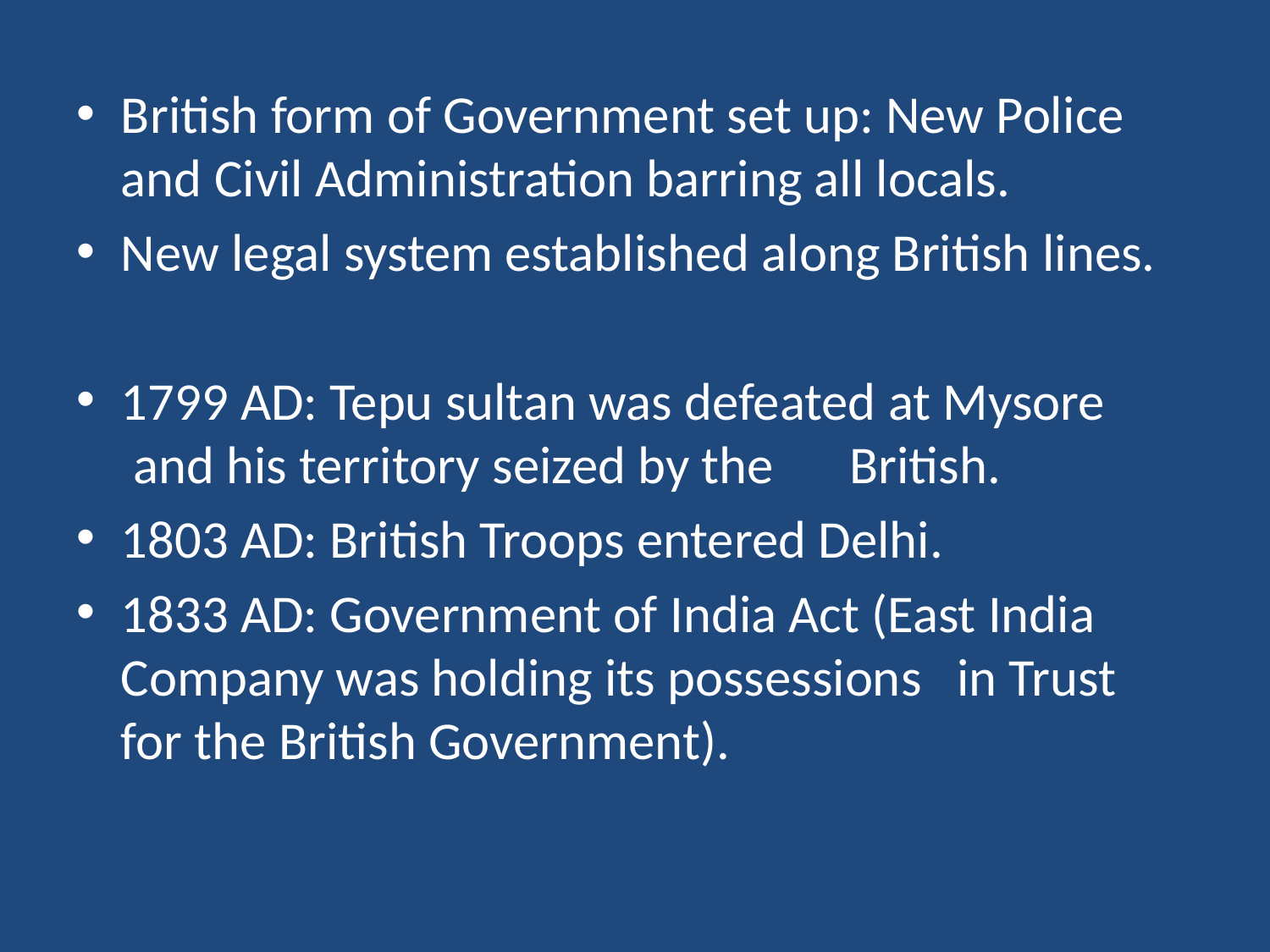

#
British form of Government set up: New Police and Civil Administration barring all locals.
New legal system established along British lines.

1799 AD: Tepu sultan was defeated at Mysore 		 and his territory seized by the 			 British.
1803 AD: British Troops entered Delhi.
1833 AD: Government of India Act (East India 		Company was holding its possessions 		in Trust  for the British Government).